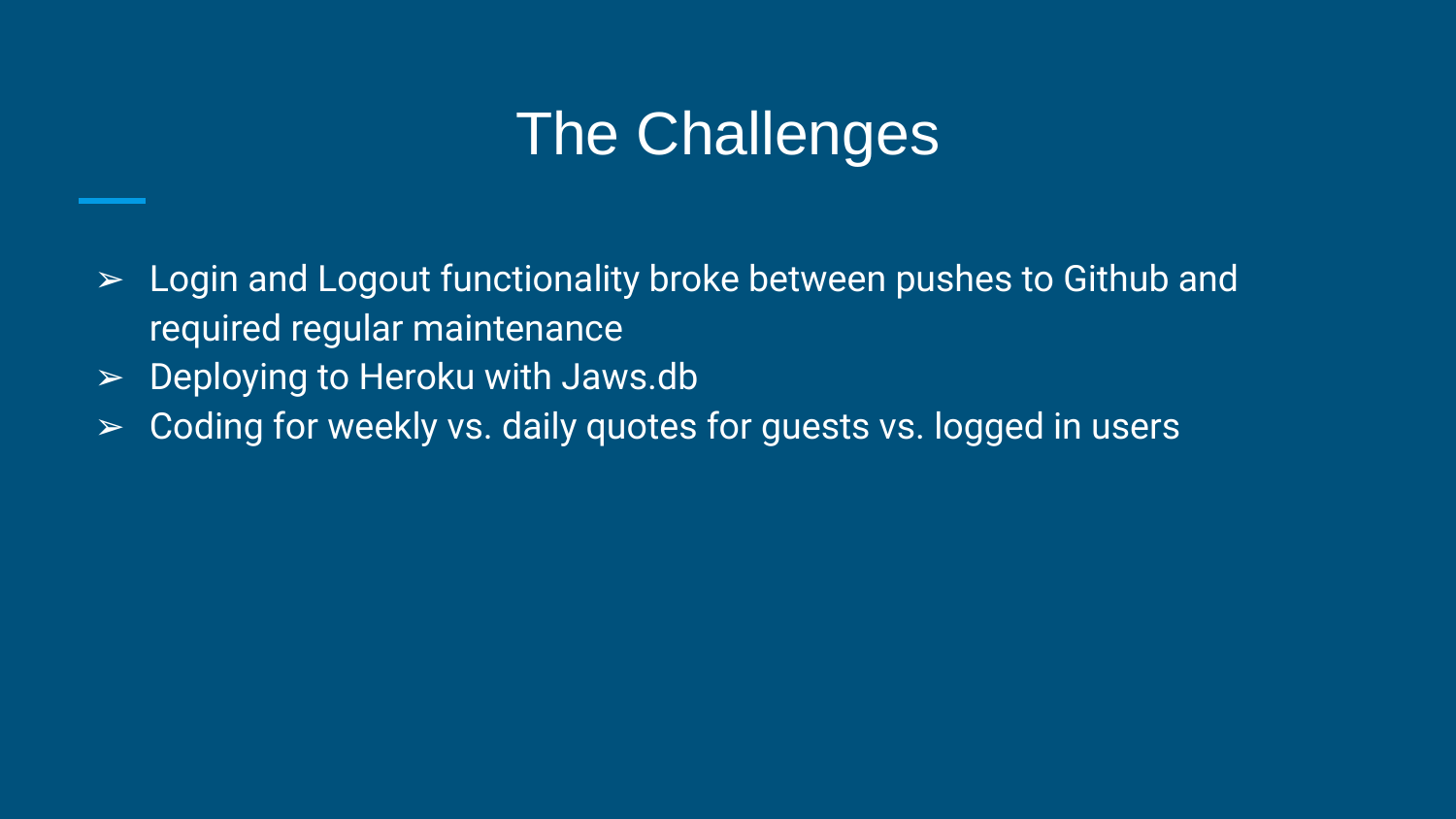

# The Challenges
Login and Logout functionality broke between pushes to Github and required regular maintenance
Deploying to Heroku with Jaws.db
Coding for weekly vs. daily quotes for guests vs. logged in users